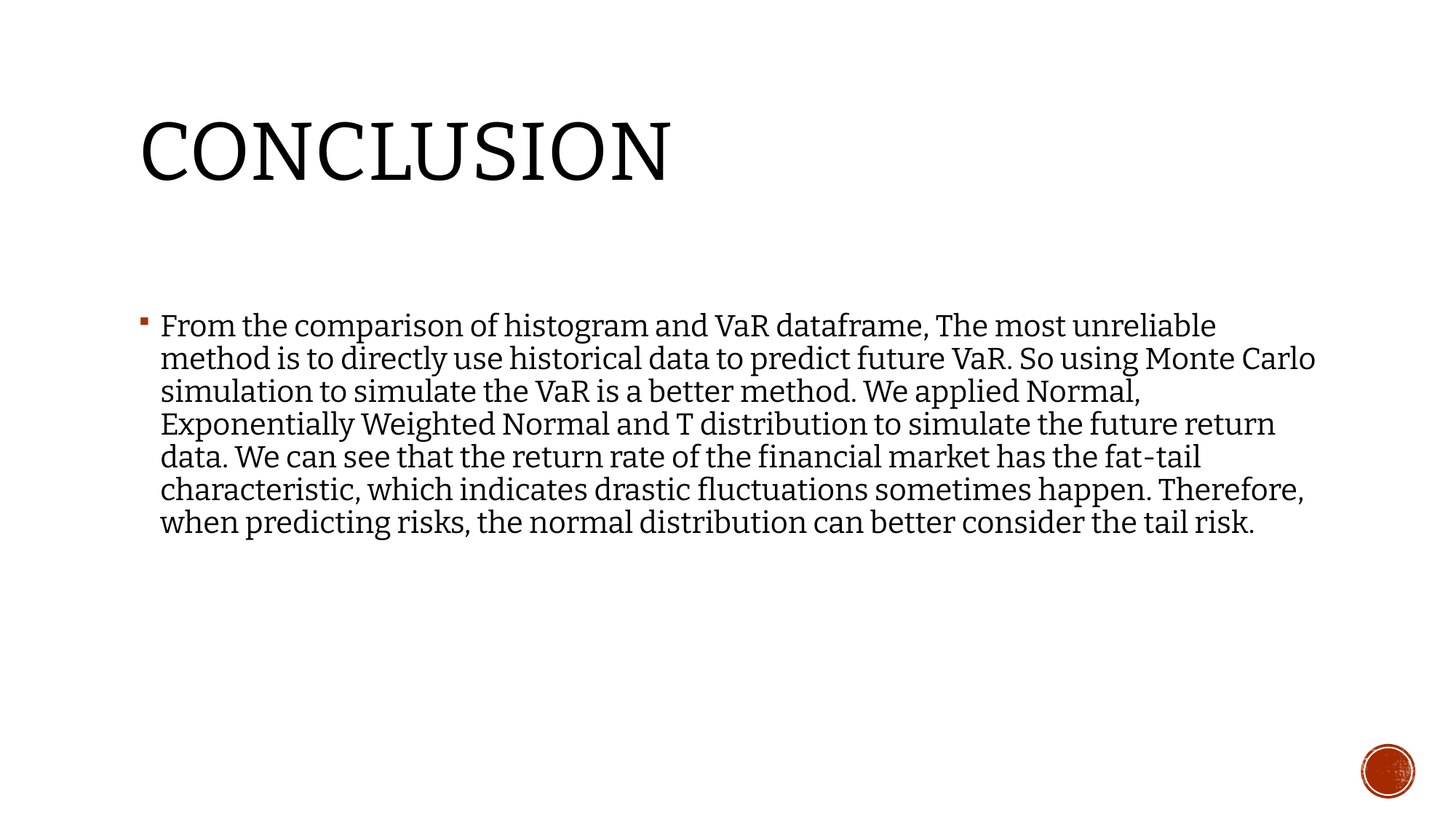

# Conclusion

From the comparison of histogram and VaR dataframe, The most unreliable method is to directly use historical data to predict future VaR. So using Monte Carlo simulation to simulate the VaR is a better method. We applied Normal, Exponentially Weighted Normal and T distribution to simulate the future return data. We can see that the return rate of the financial market has the fat-tail characteristic, which indicates drastic fluctuations sometimes happen. Therefore, when predicting risks, the normal distribution can better consider the tail risk.